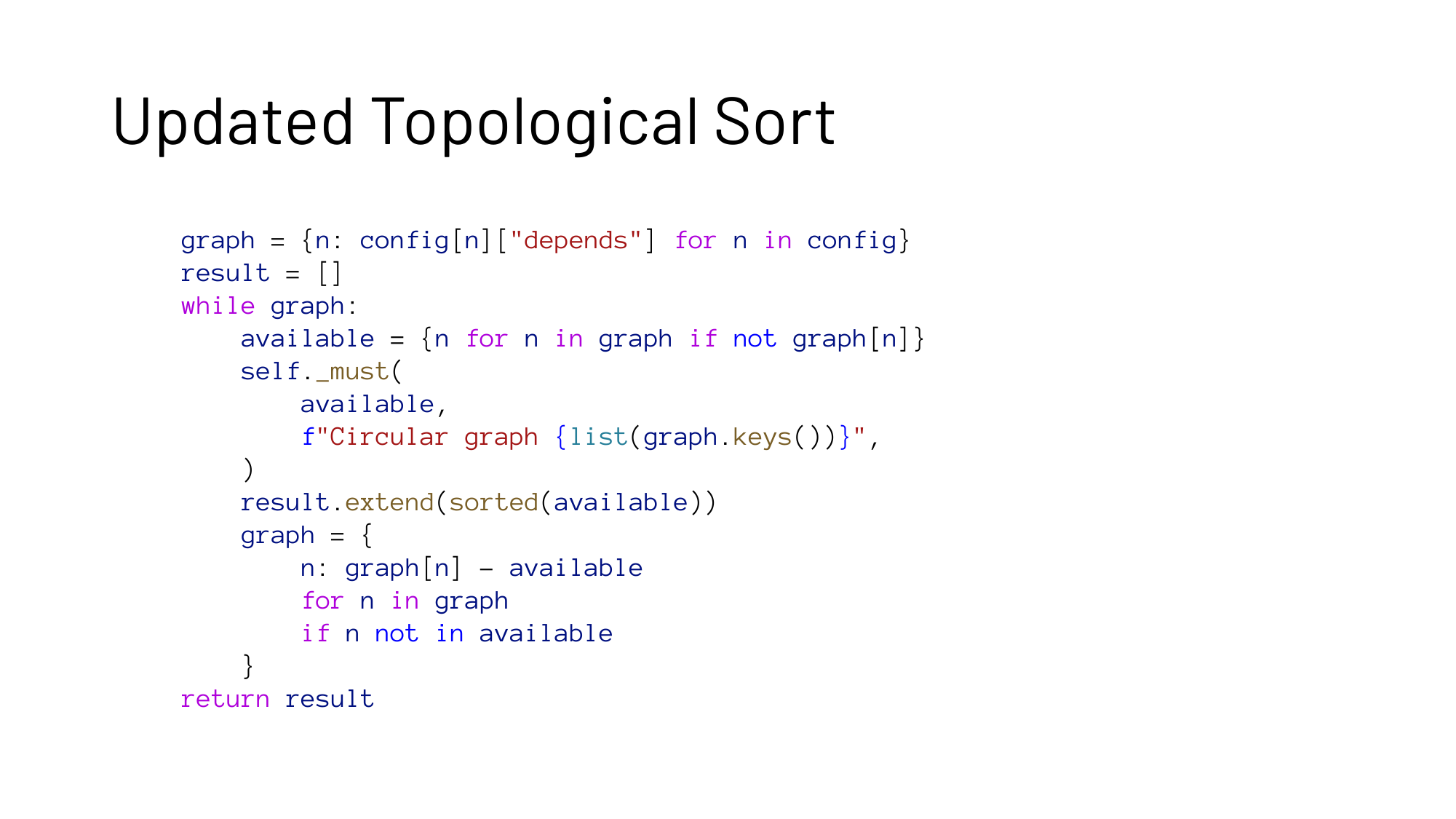

# Updated Topological Sort
        graph = {n: config[n]["depends"] for n in config}
        result = []
        while graph:
            available = {n for n in graph if not graph[n]}
            self._must(
                available,
                f"Circular graph {list(graph.keys())}",
            )
            result.extend(sorted(available))
            graph = {
                n: graph[n] - available
                for n in graph
                if n not in available
            }
        return result